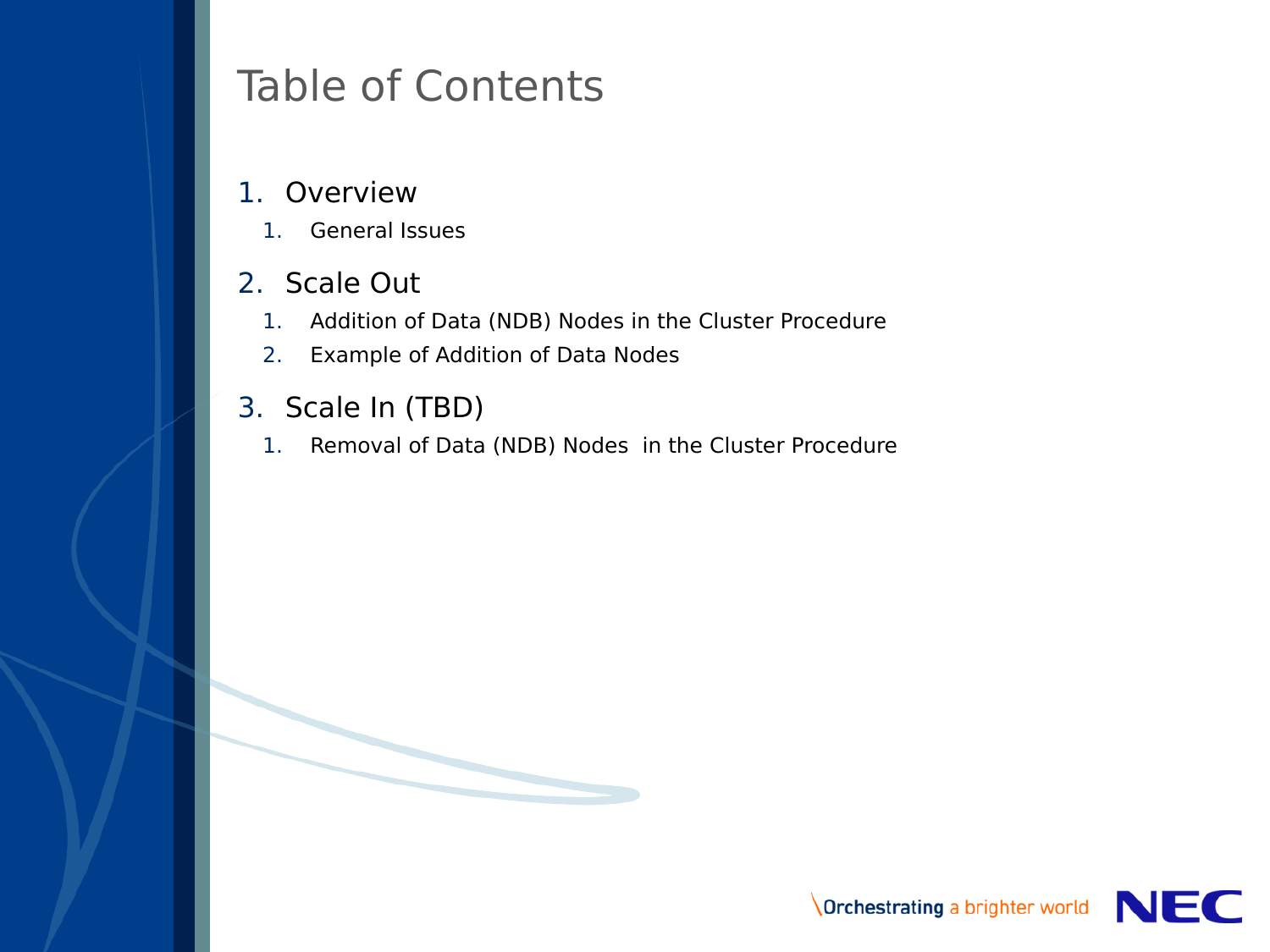

# Table of Contents
Overview
General Issues
Scale Out
Addition of Data (NDB) Nodes in the Cluster Procedure
Example of Addition of Data Nodes
Scale In (TBD)
Removal of Data (NDB) Nodes  in the Cluster Procedure